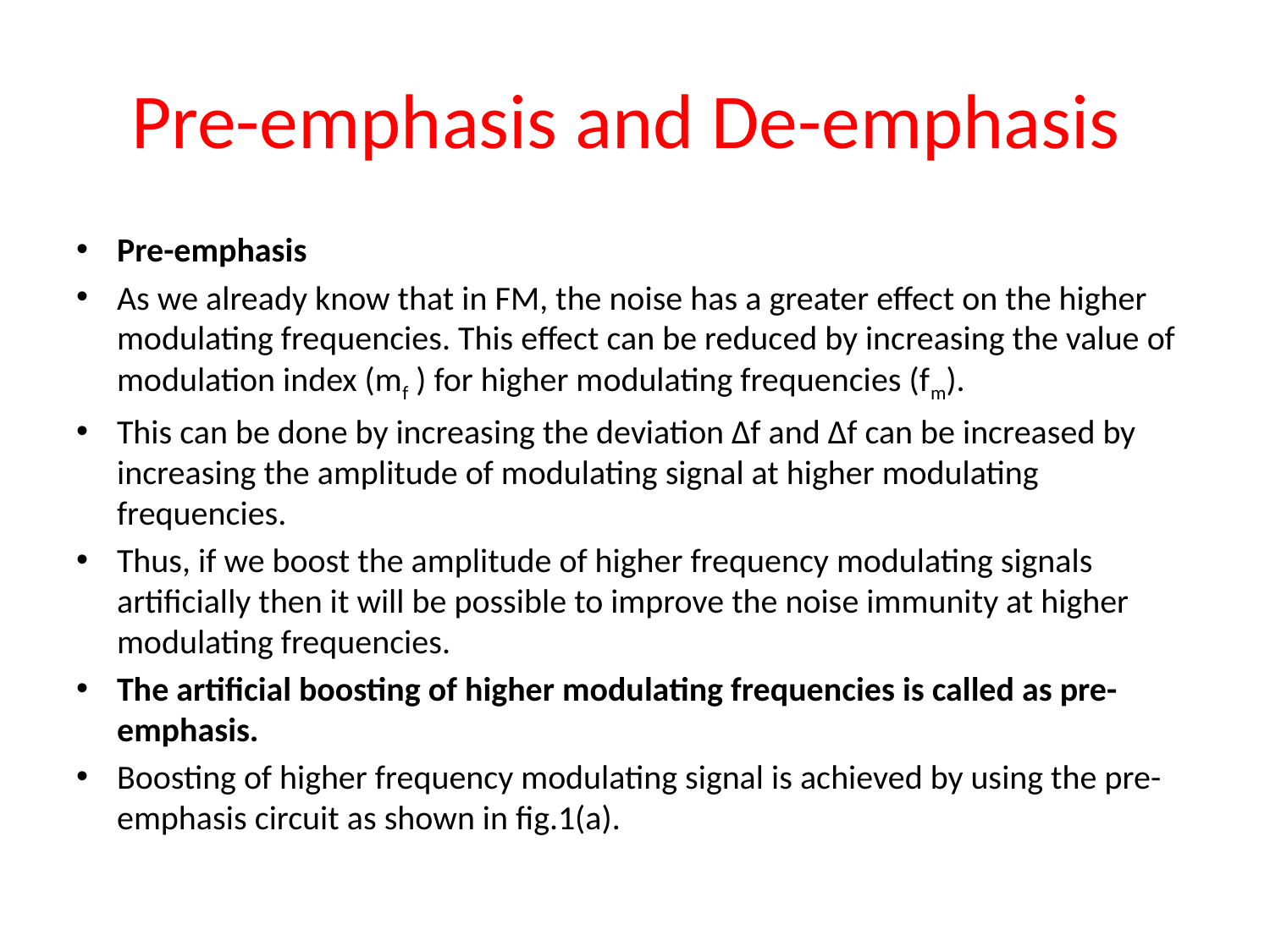

# Pre-emphasis and De-emphasis
Pre-emphasis
As we already know that in FM, the noise has a greater effect on the higher modulating frequencies. This effect can be reduced by increasing the value of modulation index (mf ) for higher modulating frequencies (fm).
This can be done by increasing the deviation Δf and Δf can be increased by increasing the amplitude of modulating signal at higher modulating frequencies.
Thus, if we boost the amplitude of higher frequency modulating signals artificially then it will be possible to improve the noise immunity at higher modulating frequencies.
The artificial boosting of higher modulating frequencies is called as pre-emphasis.
Boosting of higher frequency modulating signal is achieved by using the pre-emphasis circuit as shown in fig.1(a).